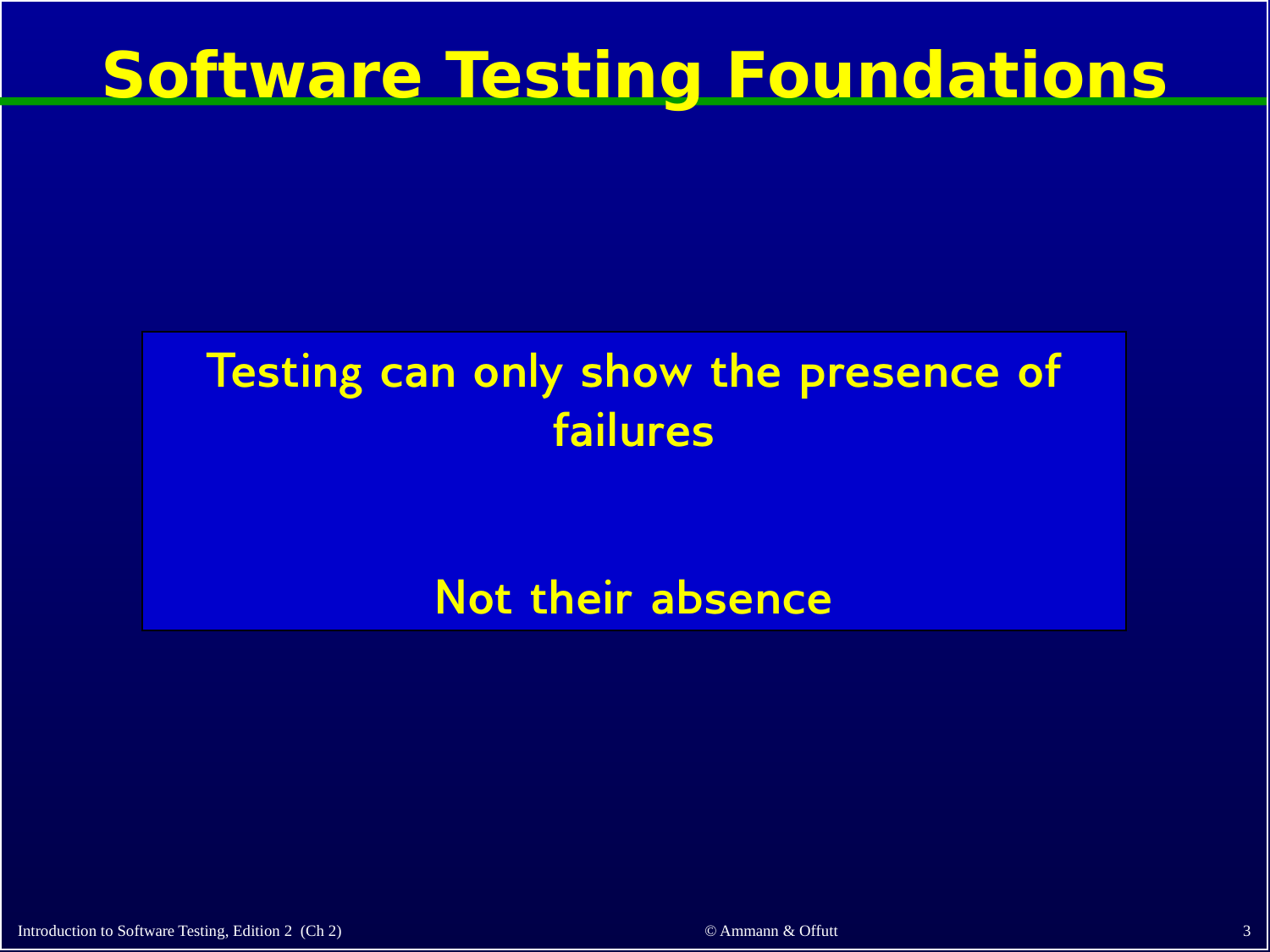

# Software Testing Foundations
Testing can only show the presence of failures

Not their absence
3
© Ammann & Offutt
Introduction to Software Testing, Edition 2  (Ch 2)